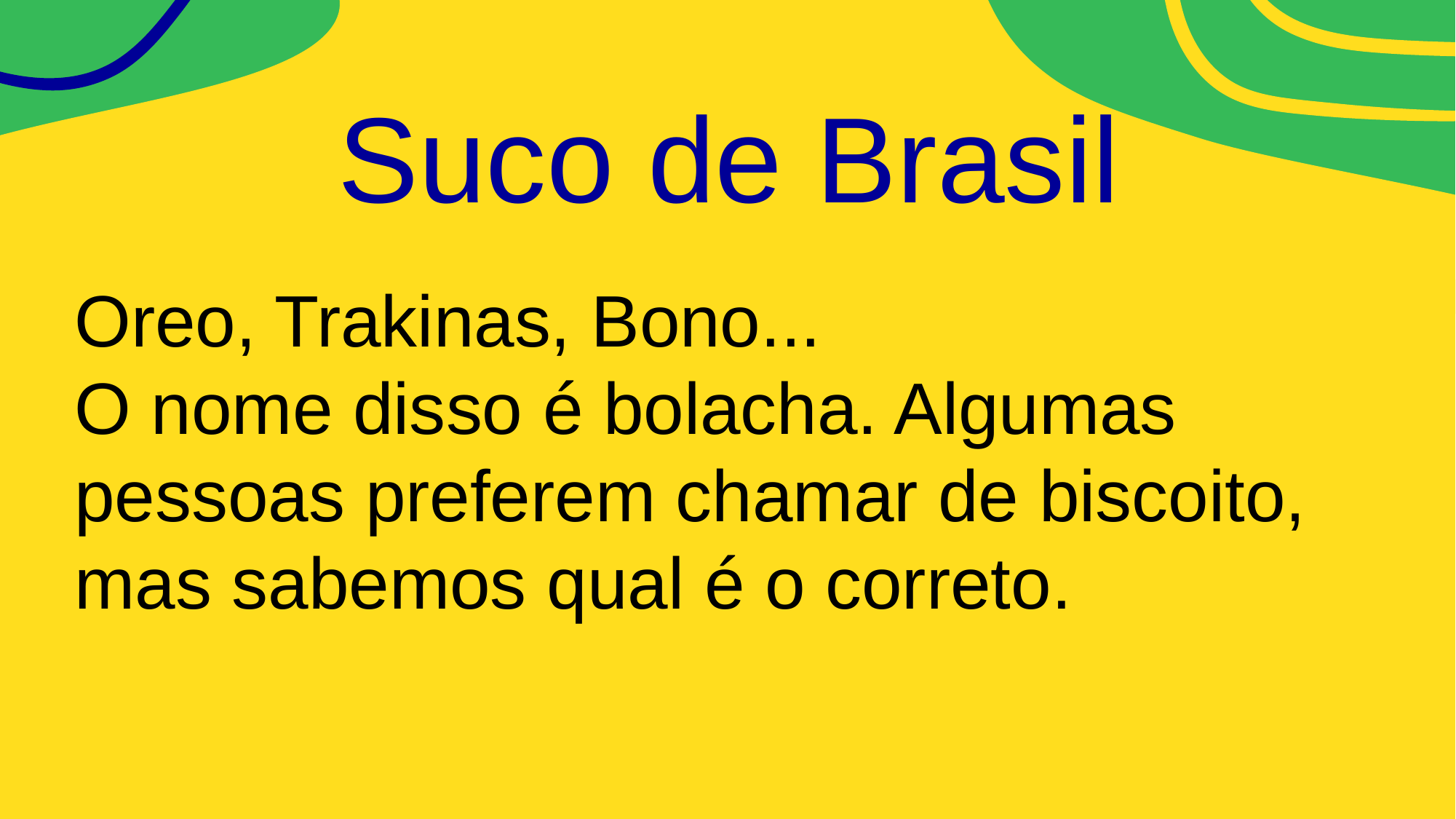

# Suco de Brasil
Oreo, Trakinas, Bono...
O nome disso é bolacha. Algumas pessoas preferem chamar de biscoito, mas sabemos qual é o correto.